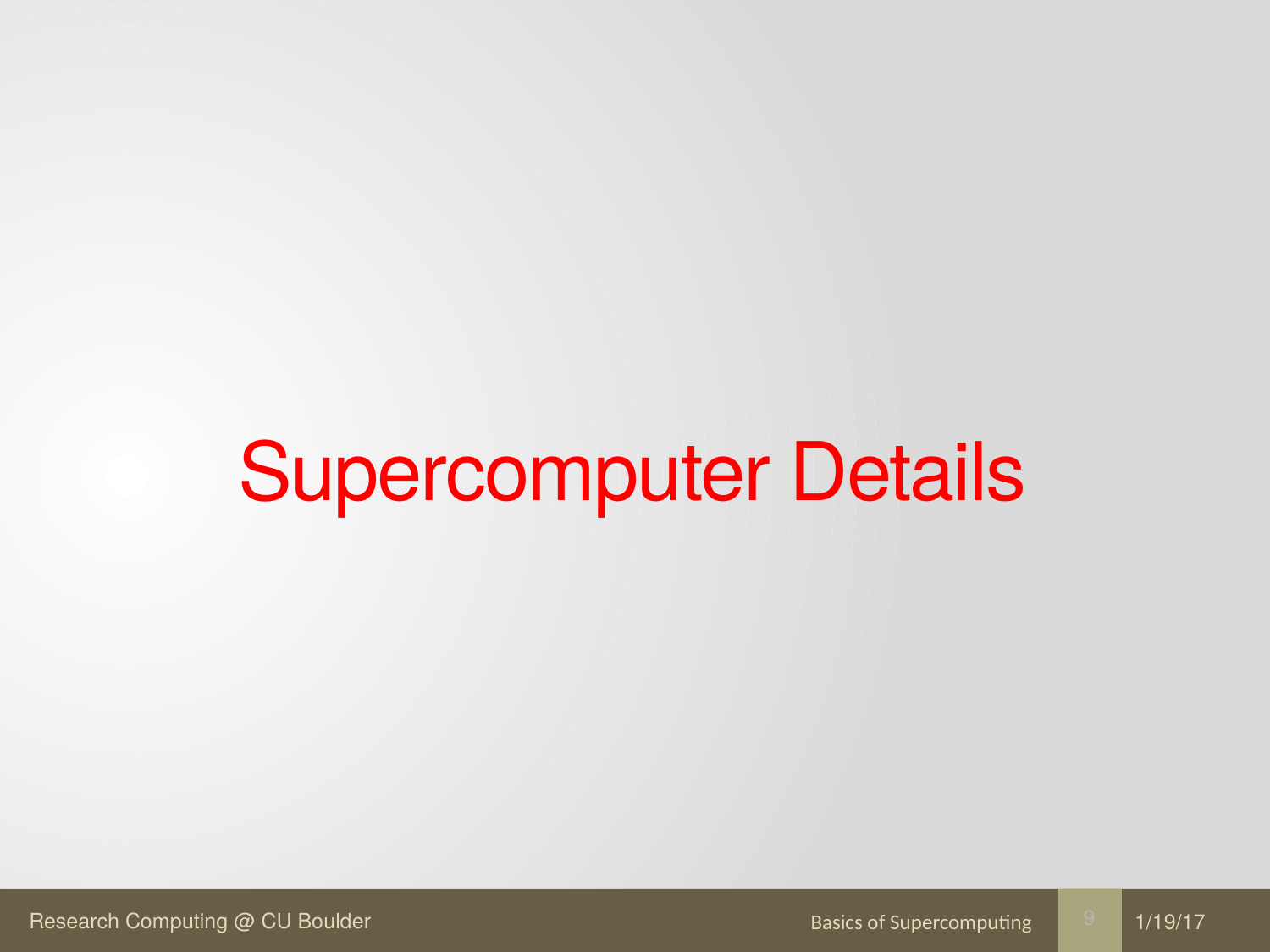

# Supercomputer Details
Basics of Supercomputing
1/19/17
9